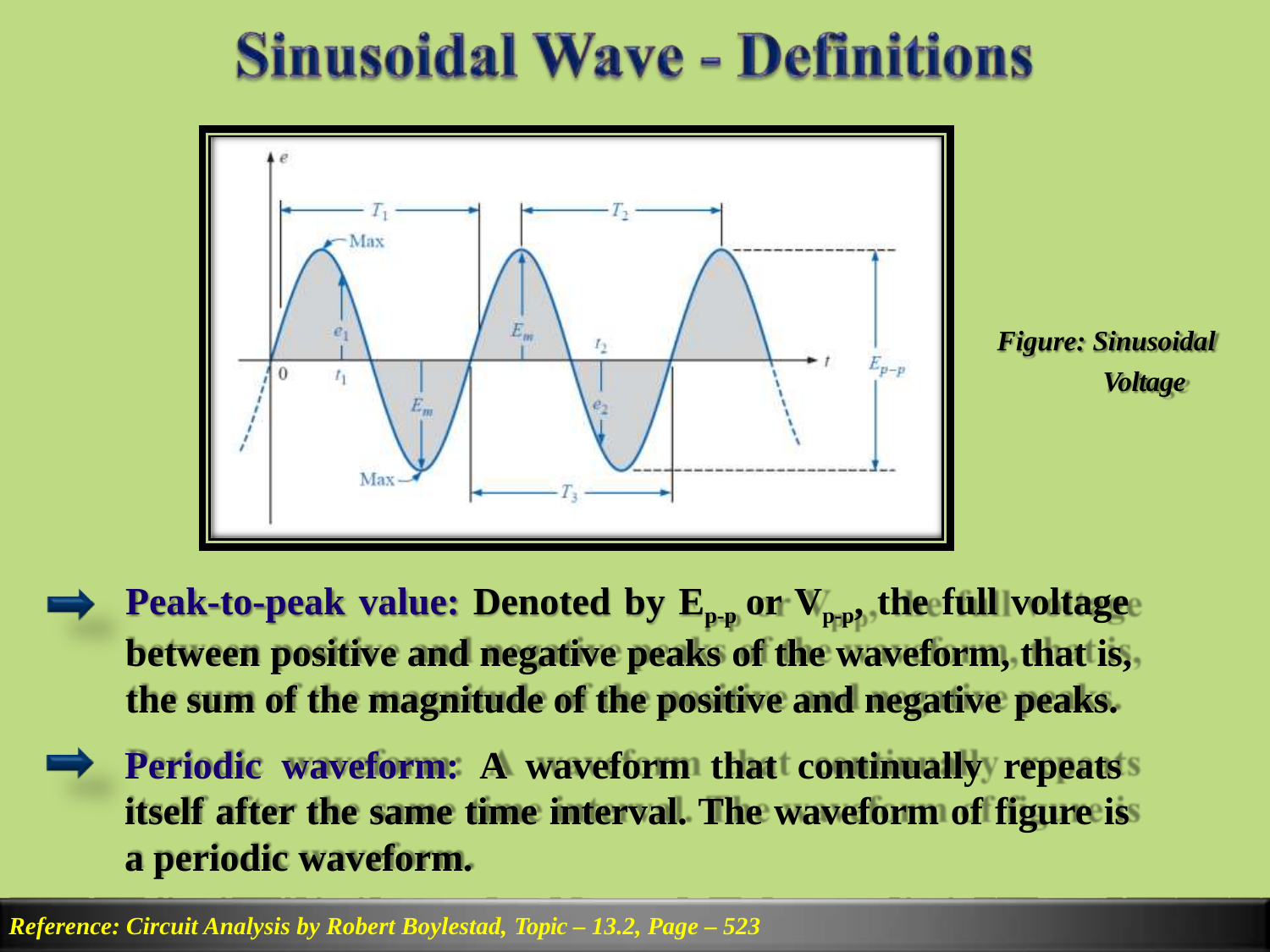

Figure: Sinusoidal
Voltage

Peak-to-peak value: Denoted by Ep-p or Vp-p, the full voltage  between positive and negative peaks of the waveform, that is,  the sum of the magnitude of the positive and negative peaks.
Periodic waveform: A waveform that continually repeats  itself after the same time interval. The waveform of figure is  a periodic waveform.

Reference: Circuit Analysis by Robert Boylestad, Topic – 13.2, Page – 523